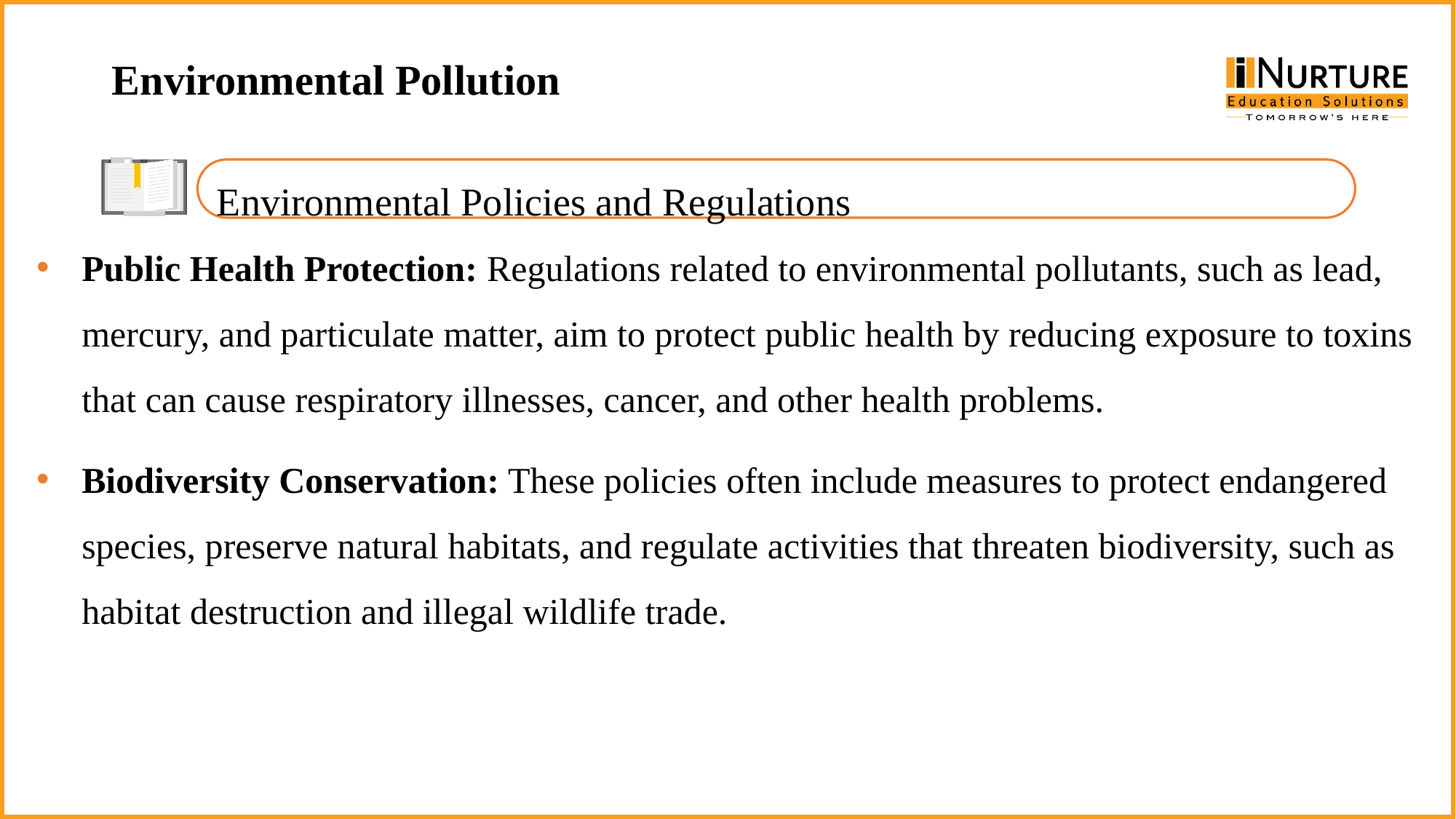

Environmental Pollution
Environmental Policies and Regulations

Public Health Protection: Regulations related to environmental pollutants, such as lead, mercury, and particulate matter, aim to protect public health by reducing exposure to toxins that can cause respiratory illnesses, cancer, and other health problems.
Biodiversity Conservation: These policies often include measures to protect endangered species, preserve natural habitats, and regulate activities that threaten biodiversity, such as habitat destruction and illegal wildlife trade.